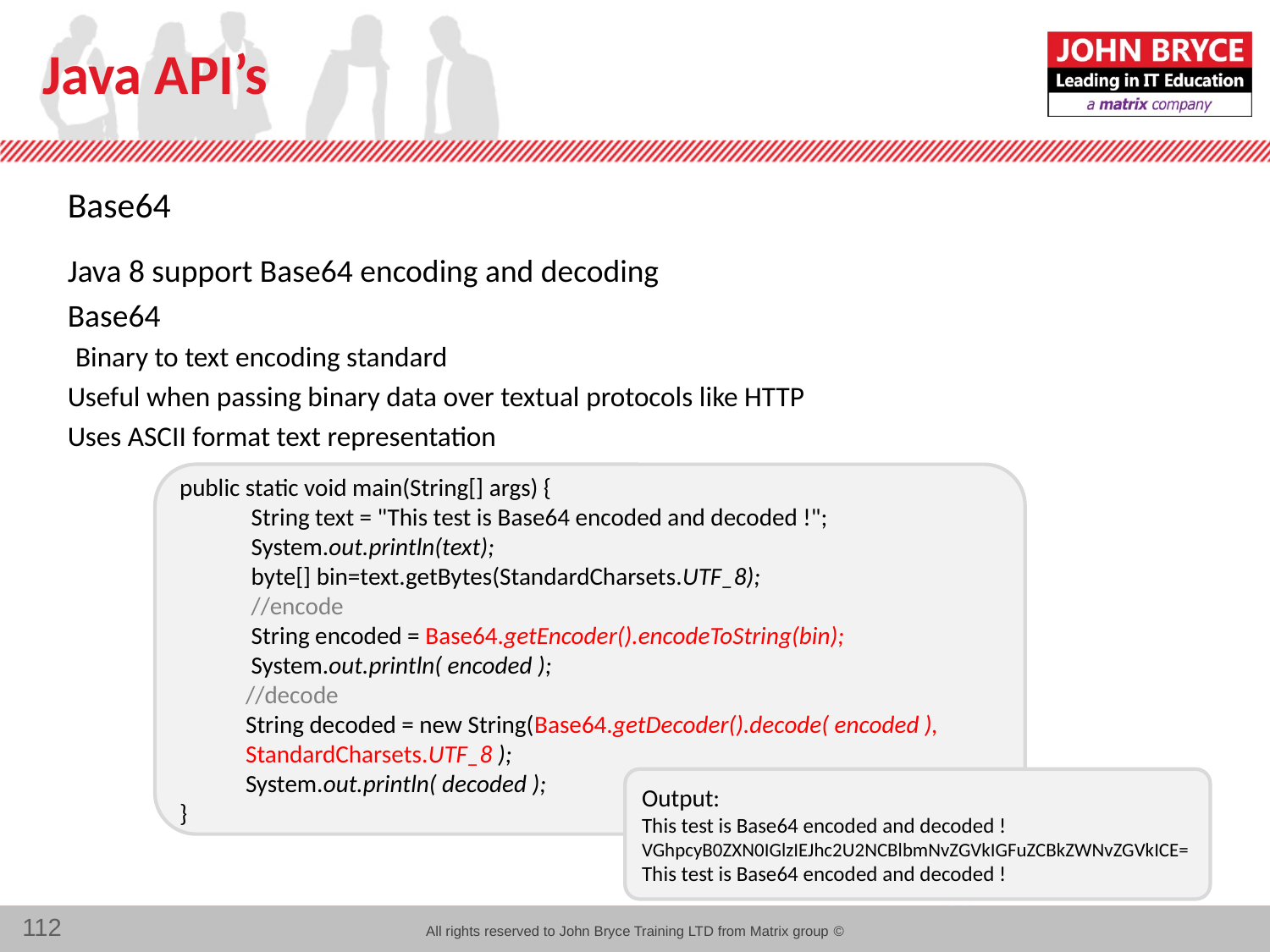

# Java API’s
Base64

Java 8 support Base64 encoding and decoding
Base64
Binary to text encoding standard
Useful when passing binary data over textual protocols like HTTP
Uses ASCII format text representation

public static void main(String[] args) {
             String text = "This test is Base64 encoded and decoded !";
             System.out.println(text);
             byte[] bin=text.getBytes(StandardCharsets.UTF_8);
             //encode
             String encoded = Base64.getEncoder().encodeToString(bin);
             System.out.println( encoded );
            //decode
            String decoded = new String(Base64.getDecoder().decode( encoded ),
            StandardCharsets.UTF_8 );
            System.out.println( decoded );
}
Output:
This test is Base64 encoded and decoded !
VGhpcyB0ZXN0IGlzIEJhc2U2NCBlbmNvZGVkIGFuZCBkZWNvZGVkICE=
This test is Base64 encoded and decoded !